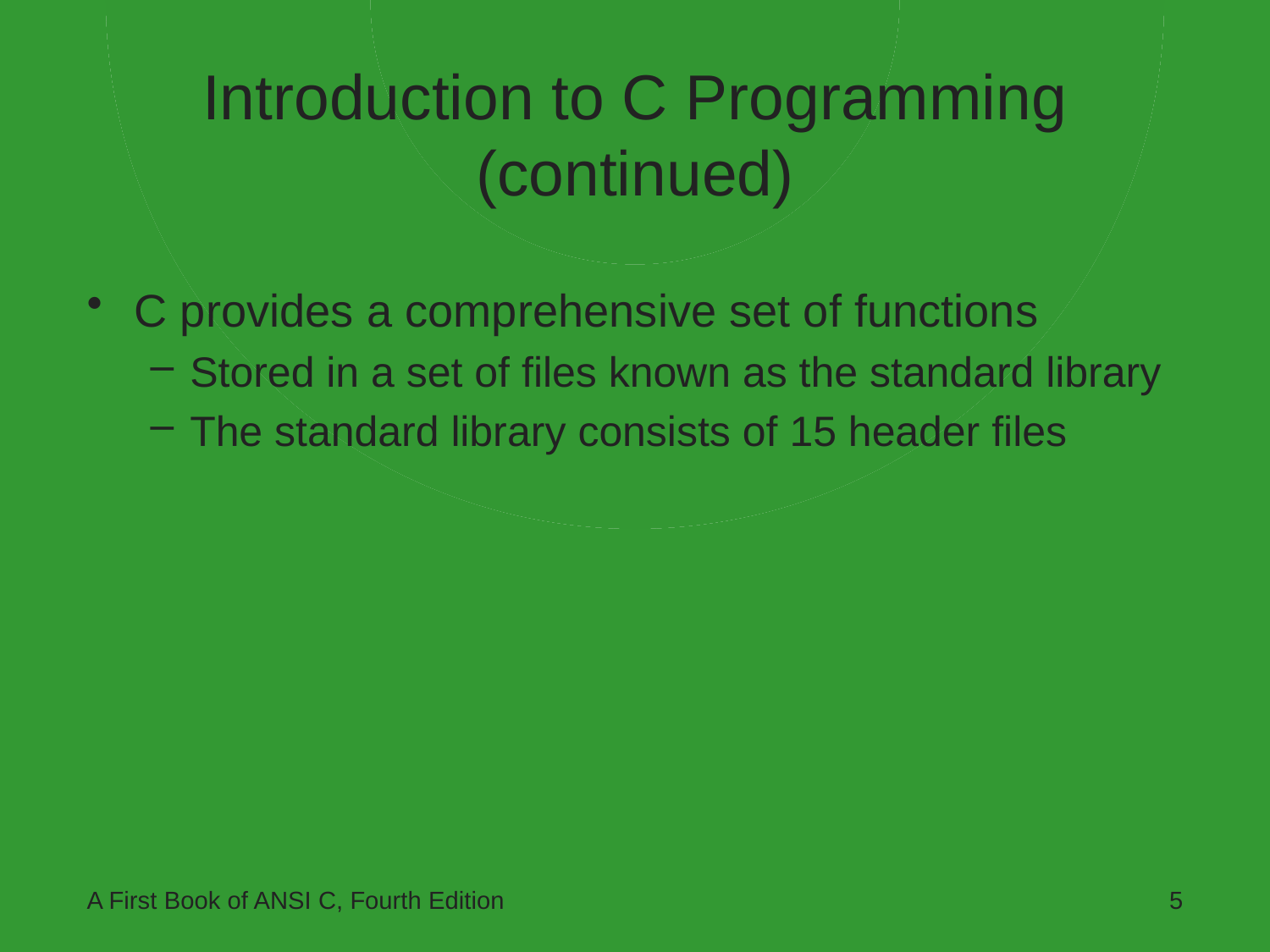

# Introduction to C Programming (continued)
C provides a comprehensive set of functions
Stored in a set of files known as the standard library
The standard library consists of 15 header files
A First Book of ANSI C, Fourth Edition
5